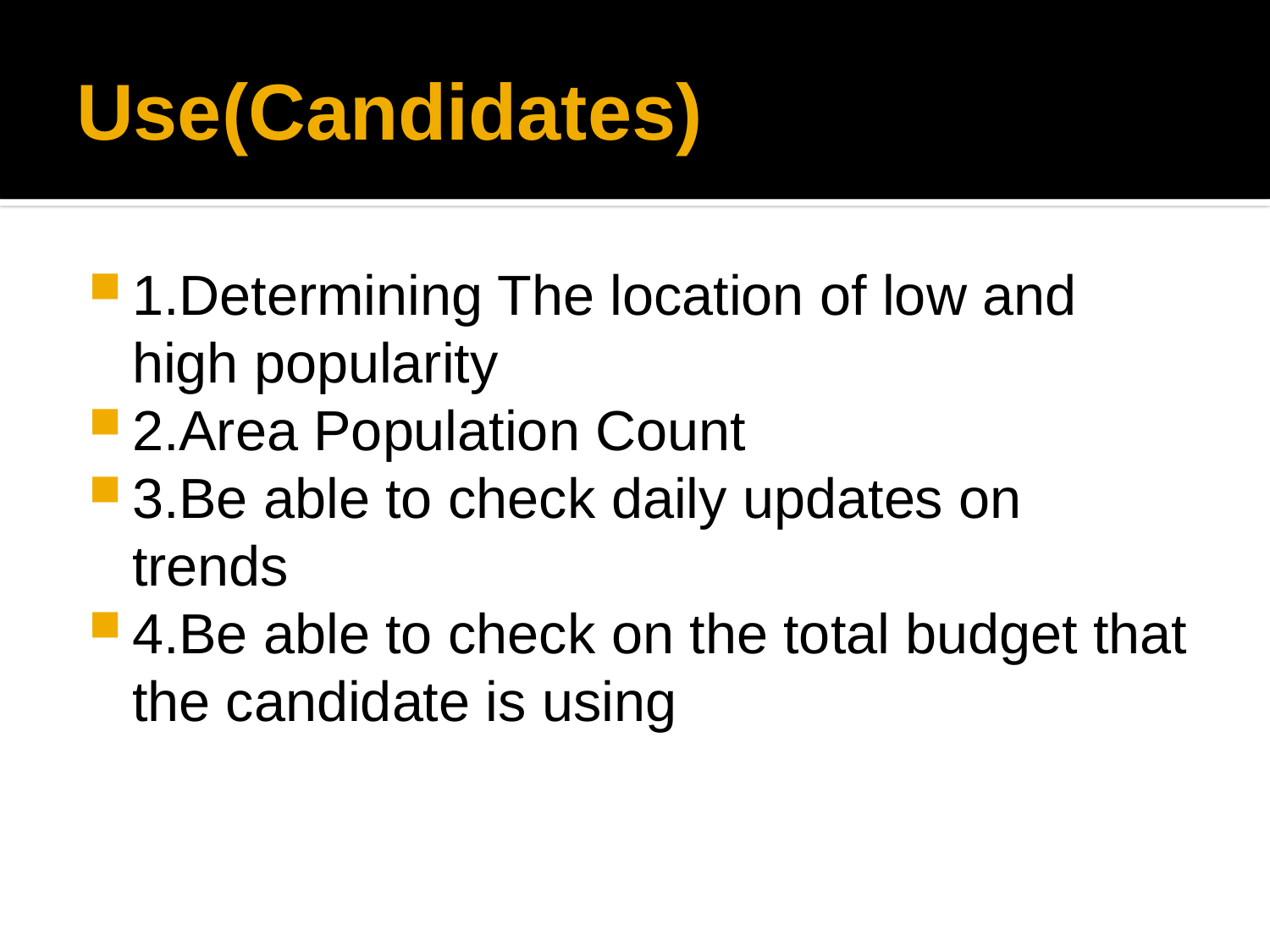

# Use(Candidates)
1.Determining The location of low and high popularity
2.Area Population Count
3.Be able to check daily updates on trends
4.Be able to check on the total budget that the candidate is using